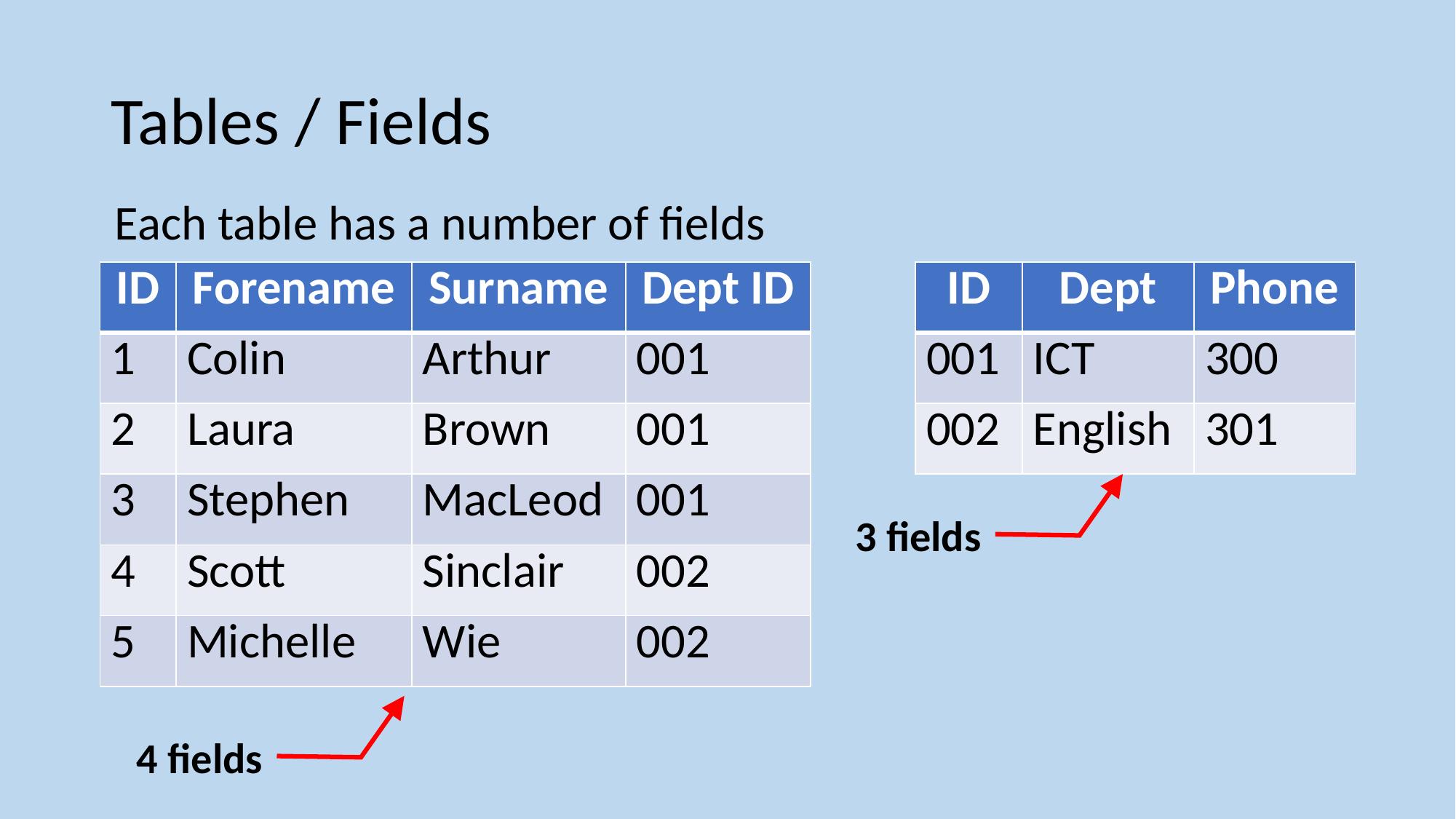

# Tables / Fields
Each table has a number of fields
| ID | Forename | Surname | Dept ID |
| --- | --- | --- | --- |
| 1 | Colin | Arthur | 001 |
| 2 | Laura | Brown | 001 |
| 3 | Stephen | MacLeod | 001 |
| 4 | Scott | Sinclair | 002 |
| 5 | Michelle | Wie | 002 |
| ID | Dept | Phone |
| --- | --- | --- |
| 001 | ICT | 300 |
| 002 | English | 301 |
3 fields
4 fields